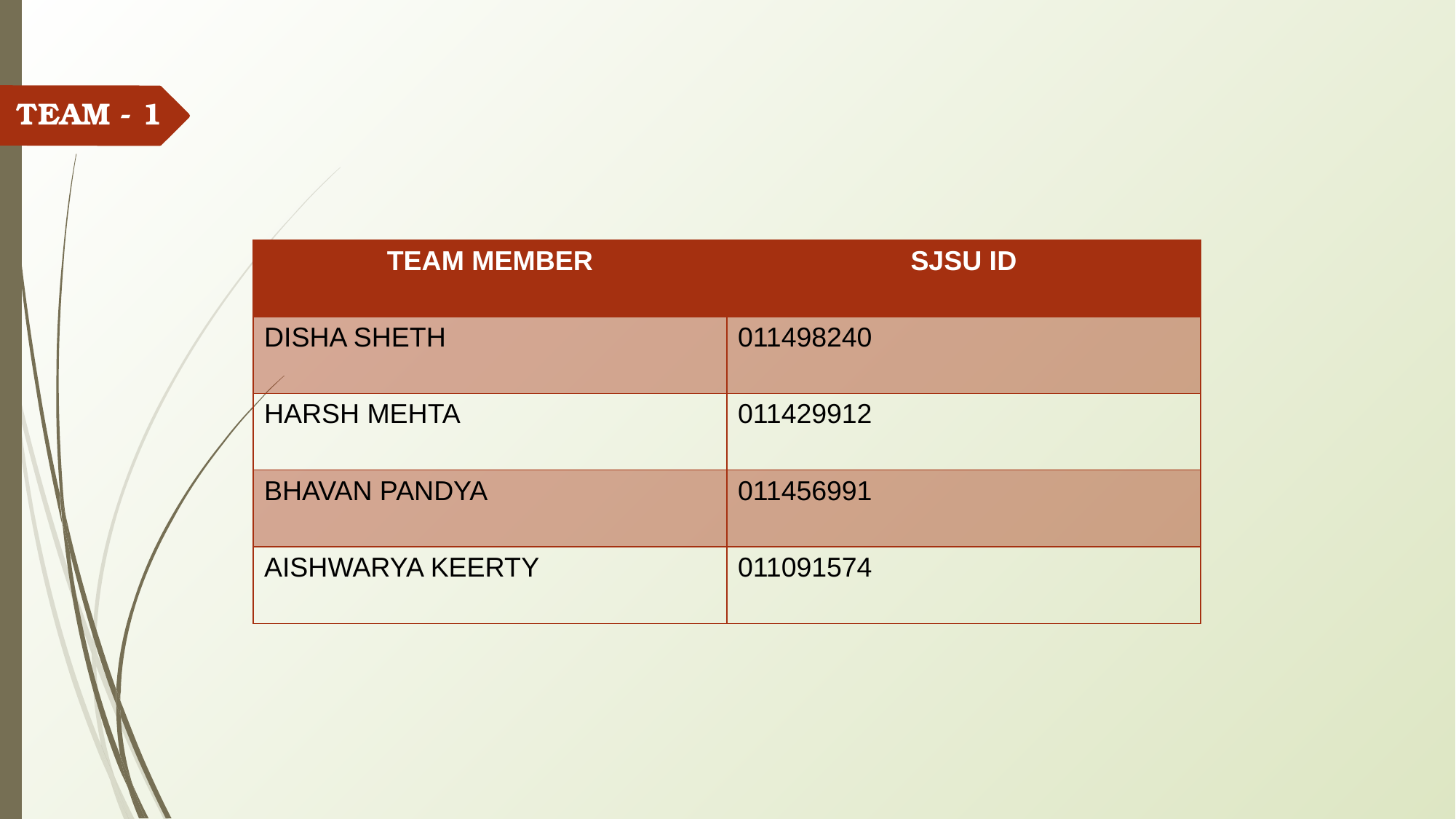

# TEAM - 1
| TEAM MEMBER | SJSU ID |
| --- | --- |
| DISHA SHETH | 011498240 |
| HARSH MEHTA | 011429912 |
| BHAVAN PANDYA | 011456991 |
| AISHWARYA KEERTY | 011091574 |